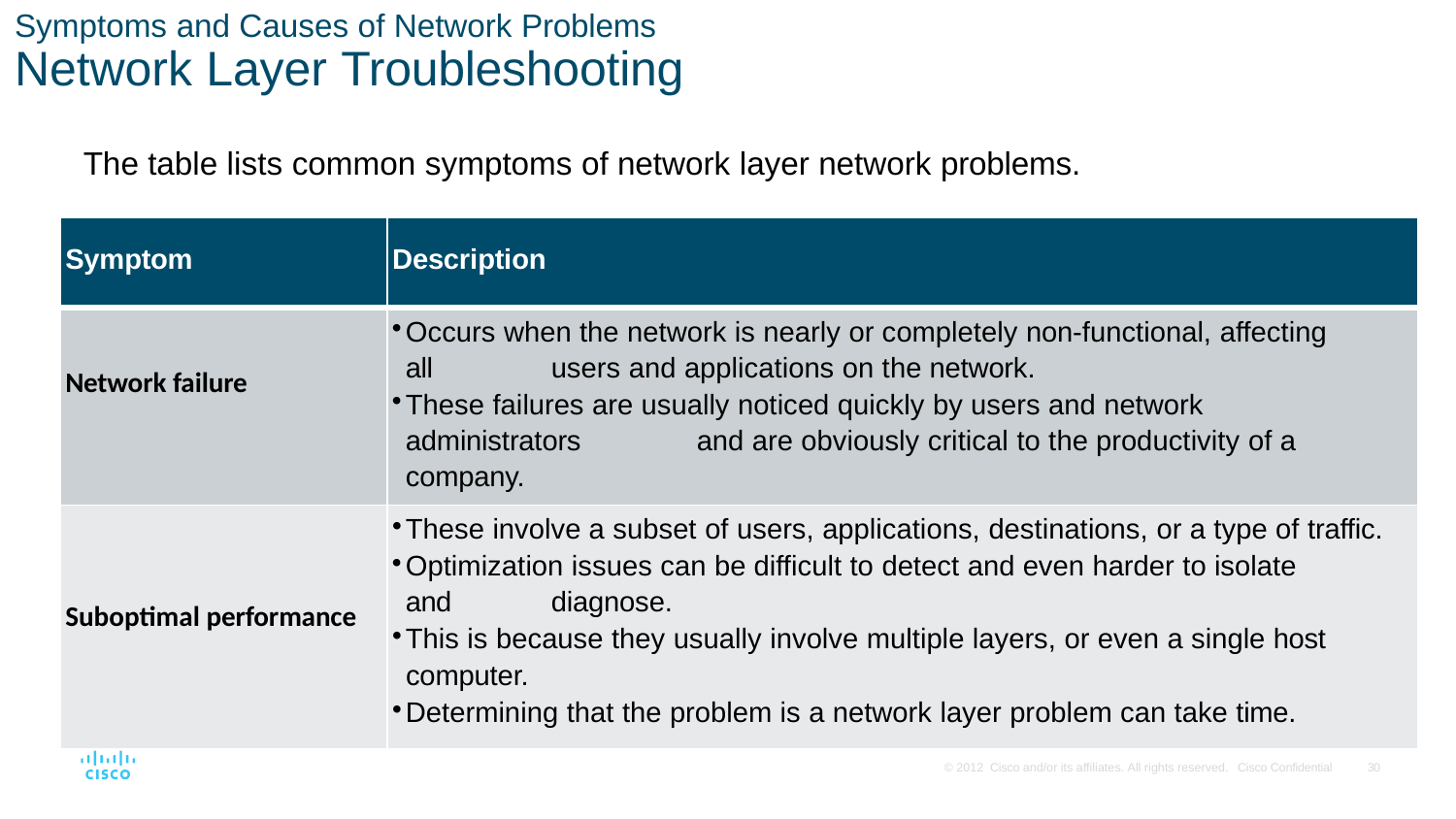

# Symptoms and Causes of Network Problems
Network Layer Troubleshooting
The table lists common symptoms of network layer network problems.
| Symptom | Description |
| --- | --- |
| Network failure | Occurs when the network is nearly or completely non-functional, affecting all users and applications on the network. These failures are usually noticed quickly by users and network administrators and are obviously critical to the productivity of a company. |
| Suboptimal performance | These involve a subset of users, applications, destinations, or a type of traffic. Optimization issues can be difficult to detect and even harder to isolate and diagnose. This is because they usually involve multiple layers, or even a single host computer. Determining that the problem is a network layer problem can take time. |
© 2012 Cisco and/or its affiliates. All rights reserved. Cisco Confidential
30